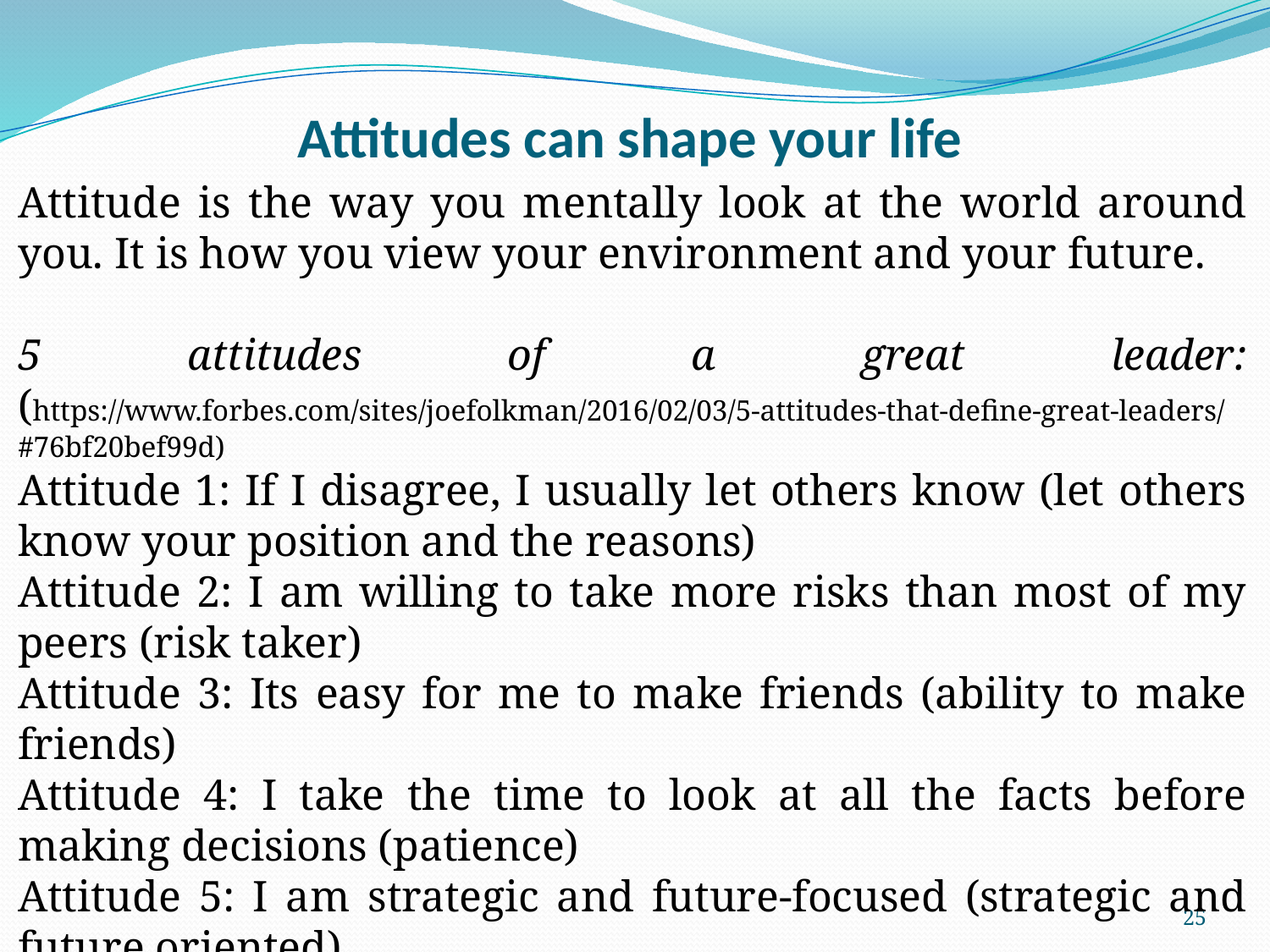

# Attitudes can shape your life
Attitude is the way you mentally look at the world around you. It is how you view your environment and your future.

5 attitudes of a great leader: (https://www.forbes.com/sites/joefolkman/2016/02/03/5-attitudes-that-define-great-leaders/#76bf20bef99d)
Attitude 1: If I disagree, I usually let others know (let others know your position and the reasons)
Attitude 2: I am willing to take more risks than most of my peers (risk taker)
Attitude 3: Its easy for me to make friends (ability to make friends)
Attitude 4: I take the time to look at all the facts before making decisions (patience)
Attitude 5: I am strategic and future-focused (strategic and future oriented)
25